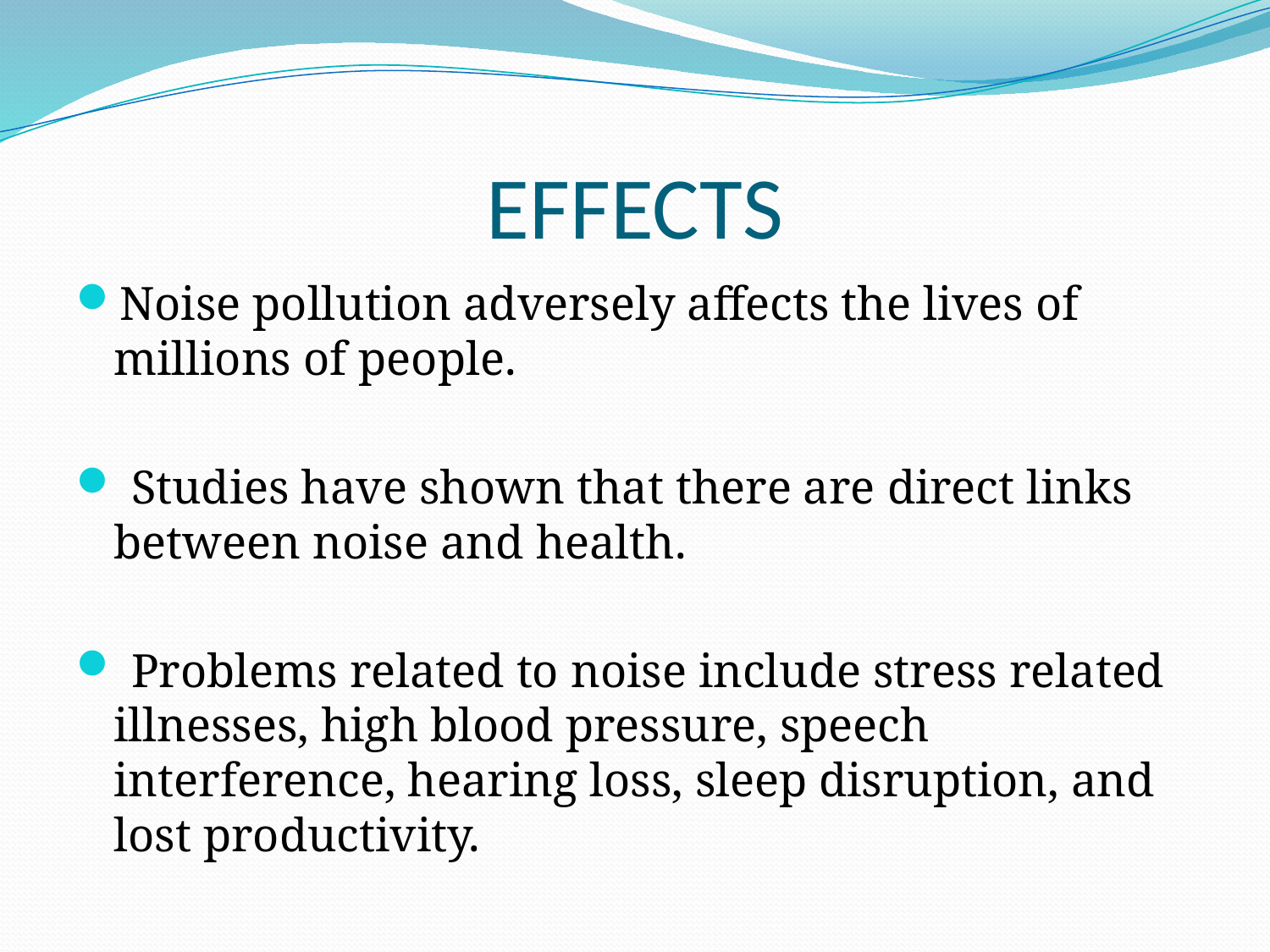

# EFFECTS
Noise pollution adversely affects the lives of millions of people.

 Studies have shown that there are direct links between noise and health.

 Problems related to noise include stress related illnesses, high blood pressure, speech interference, hearing loss, sleep disruption, and lost productivity.